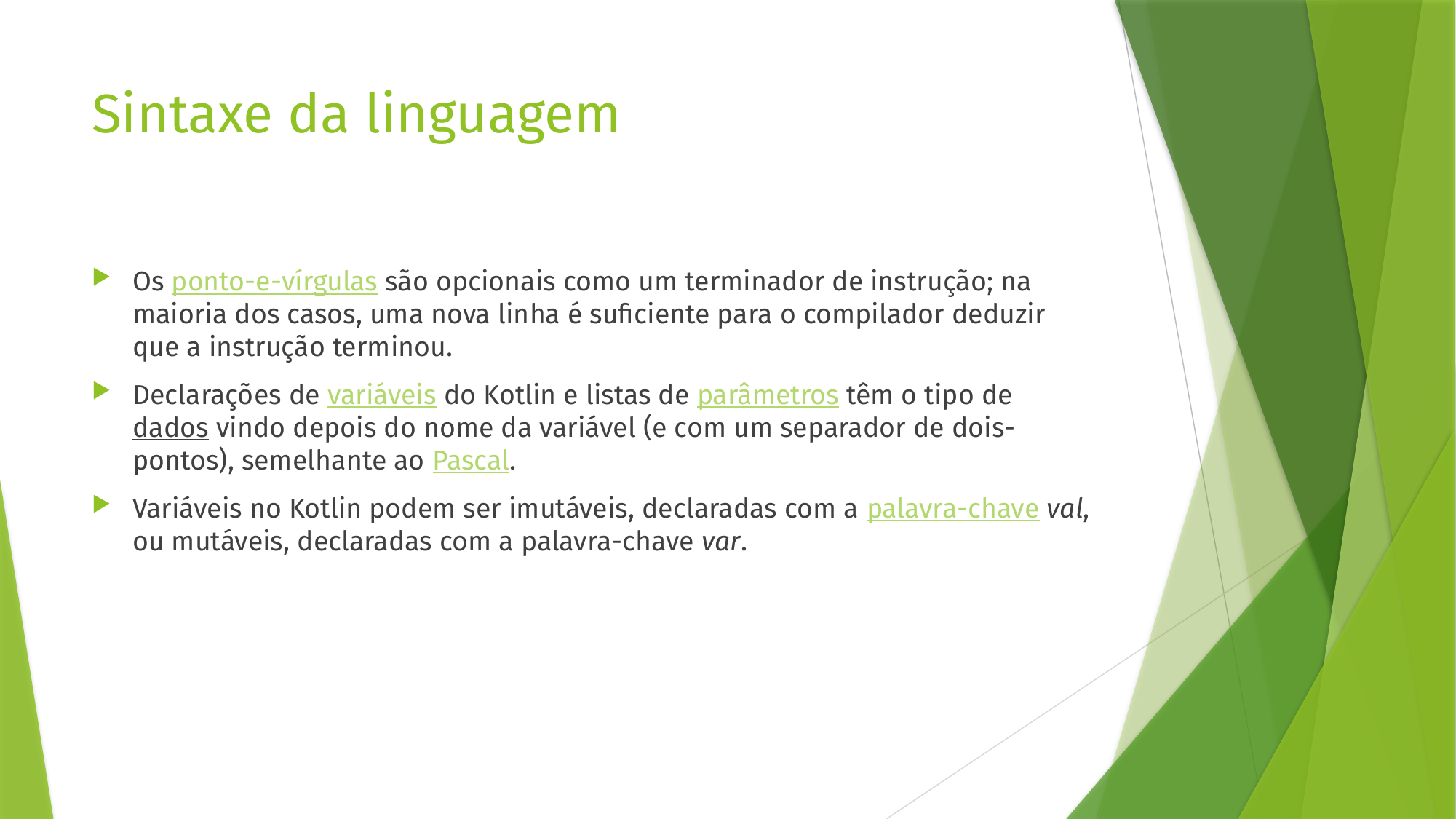

# Sintaxe da linguagem
Os ponto-e-vírgulas são opcionais como um terminador de instrução; na maioria dos casos, uma nova linha é suficiente para o compilador deduzir que a instrução terminou.
Declarações de variáveis ​​do Kotlin e listas de parâmetros têm o tipo de dados vindo depois do nome da variável (e com um separador de dois-pontos), semelhante ao Pascal.
Variáveis ​​no Kotlin podem ser imutáveis, declaradas com a palavra-chave val, ou mutáveis, declaradas com a palavra-chave var.